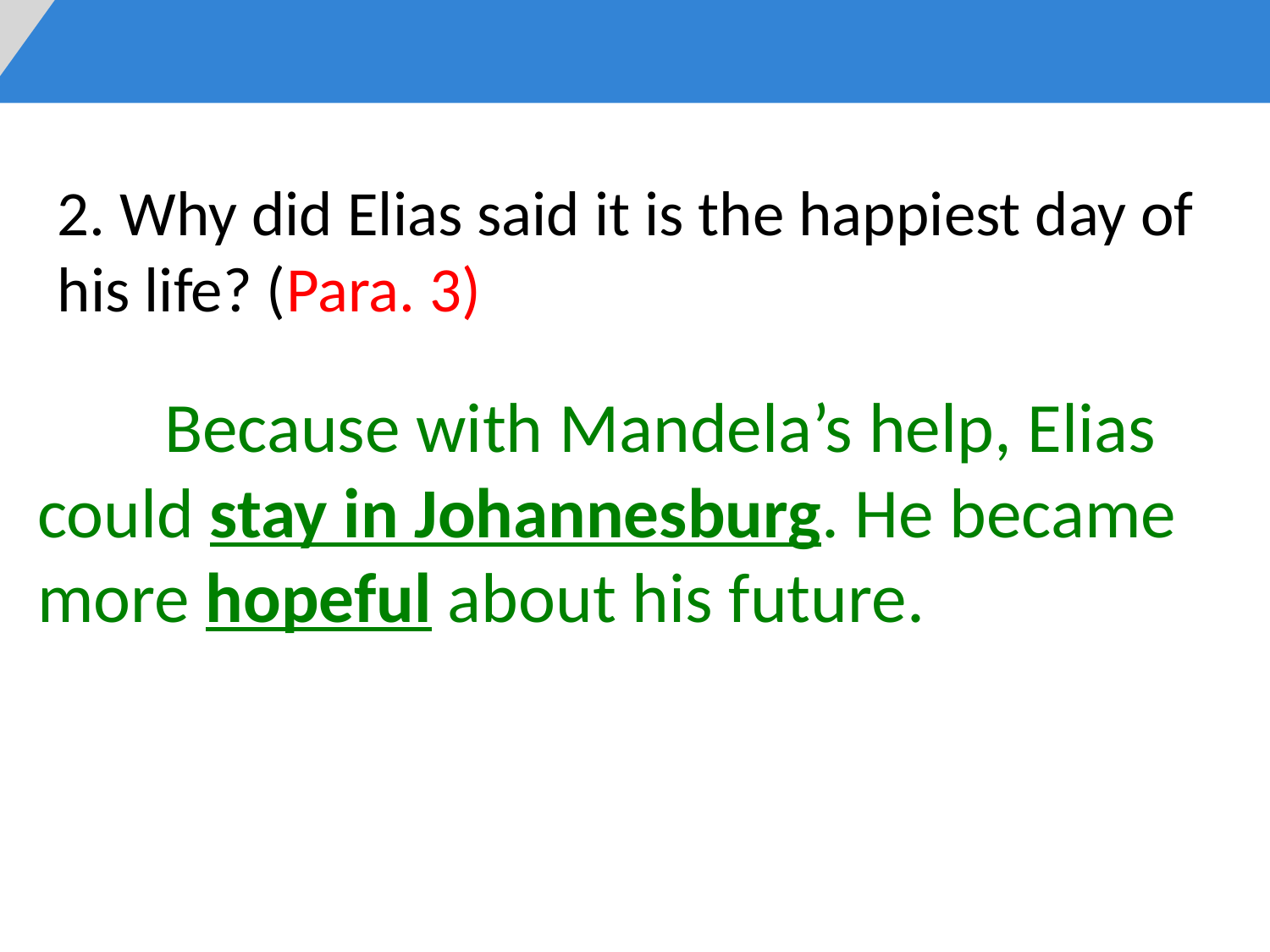

2. Why did Elias said it is the happiest day of his life? (Para. 3)
        Because with Mandela’s help, Elias could stay in Johannesburg. He became more hopeful about his future.